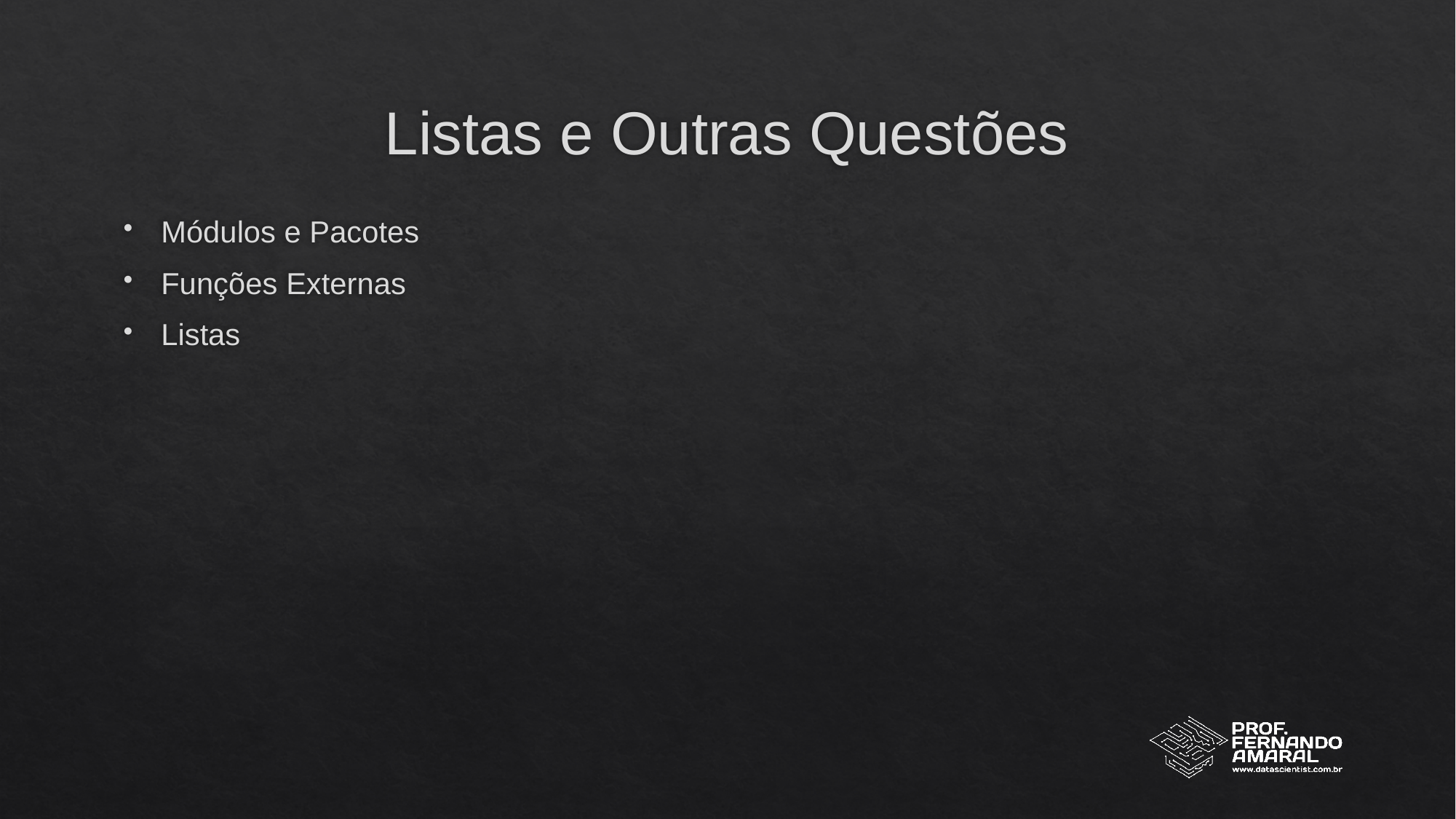

# Listas e Outras Questões
Módulos e Pacotes
Funções Externas
Listas